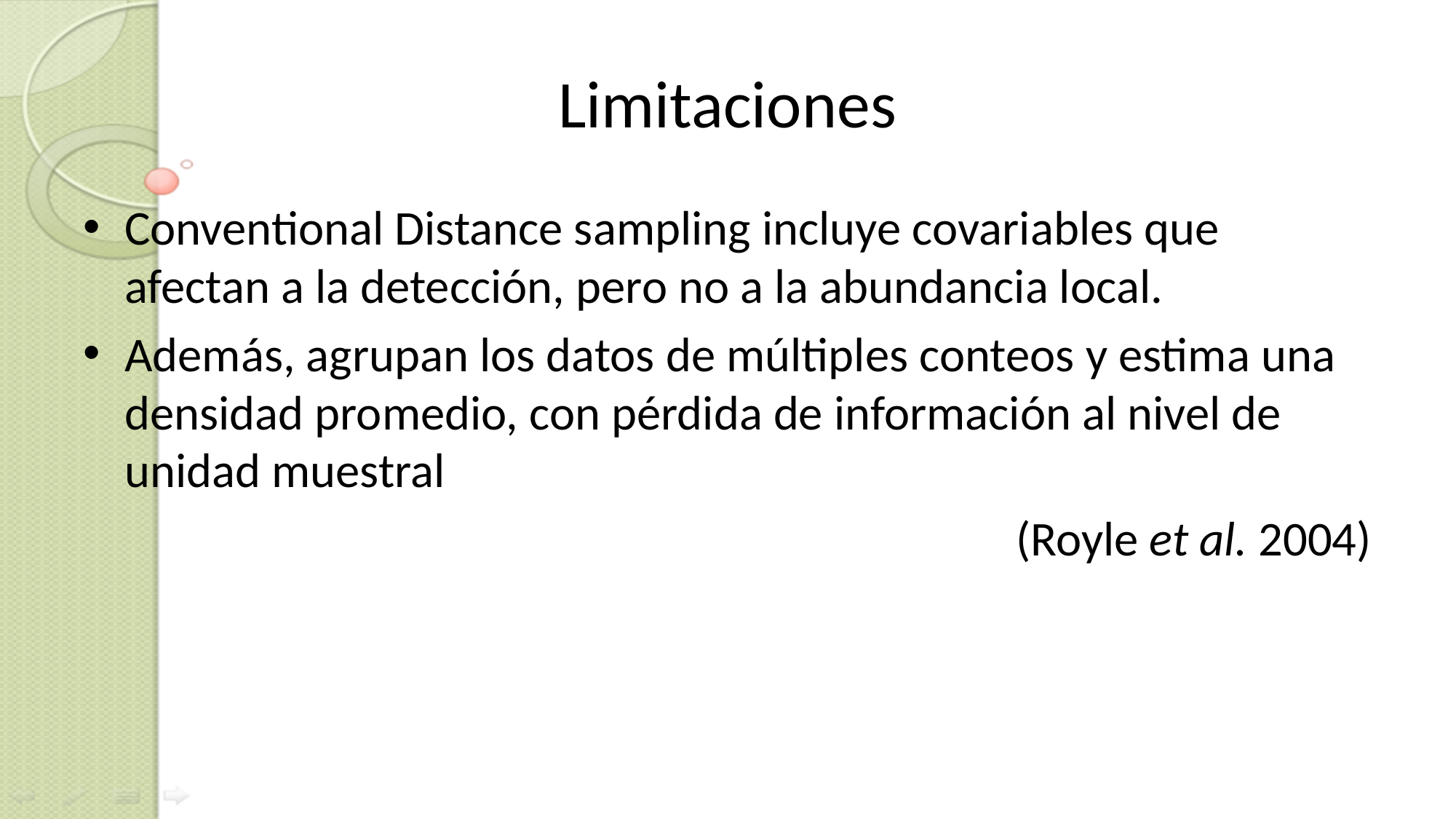

# Limitaciones
Conventional Distance sampling incluye covariables que afectan a la detección, pero no a la abundancia local.
Además, agrupan los datos de múltiples conteos y estima una densidad promedio, con pérdida de información al nivel de unidad muestral
(Royle et al. 2004)